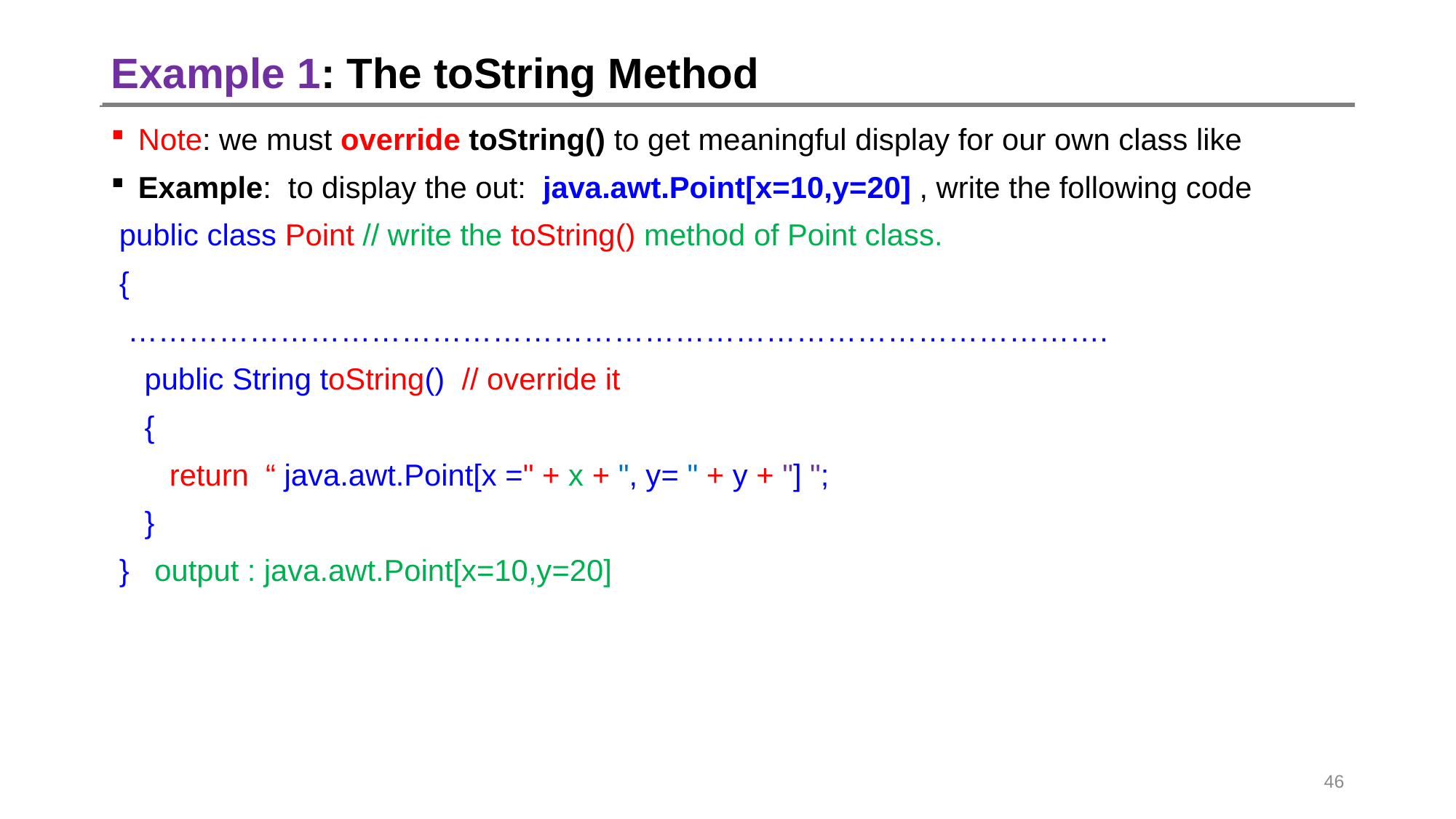

# Example 1: The toString Method
Note: we must override toString() to get meaningful display for our own class like
Example:  to display the out:  java.awt.Point[x=10,y=20] , write the following code
 public class Point // write the toString() method of Point class.
 {
  …………………………………………………………………………………….
    public String toString()  // override it
    {
       return  “ java.awt.Point[x =" + x + ", y= " + y + "] ";
    }
 }   output : java.awt.Point[x=10,y=20]

46